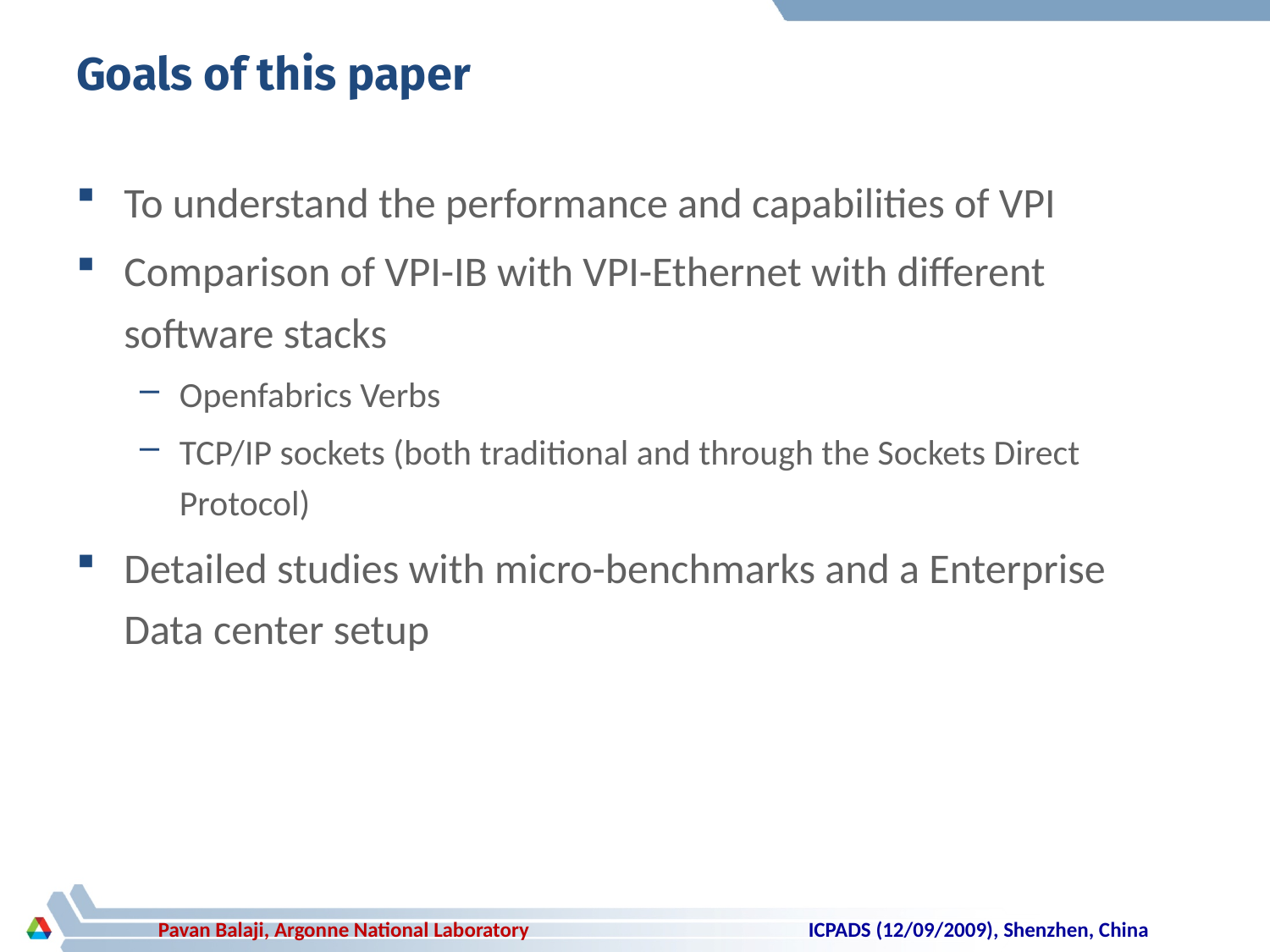

# Goals of this paper
To understand the performance and capabilities of VPI
Comparison of VPI-IB with VPI-Ethernet with different software stacks
Openfabrics Verbs
TCP/IP sockets (both traditional and through the Sockets Direct Protocol)
Detailed studies with micro-benchmarks and a Enterprise Data center setup
ICPADS (12/09/2009), Shenzhen, China